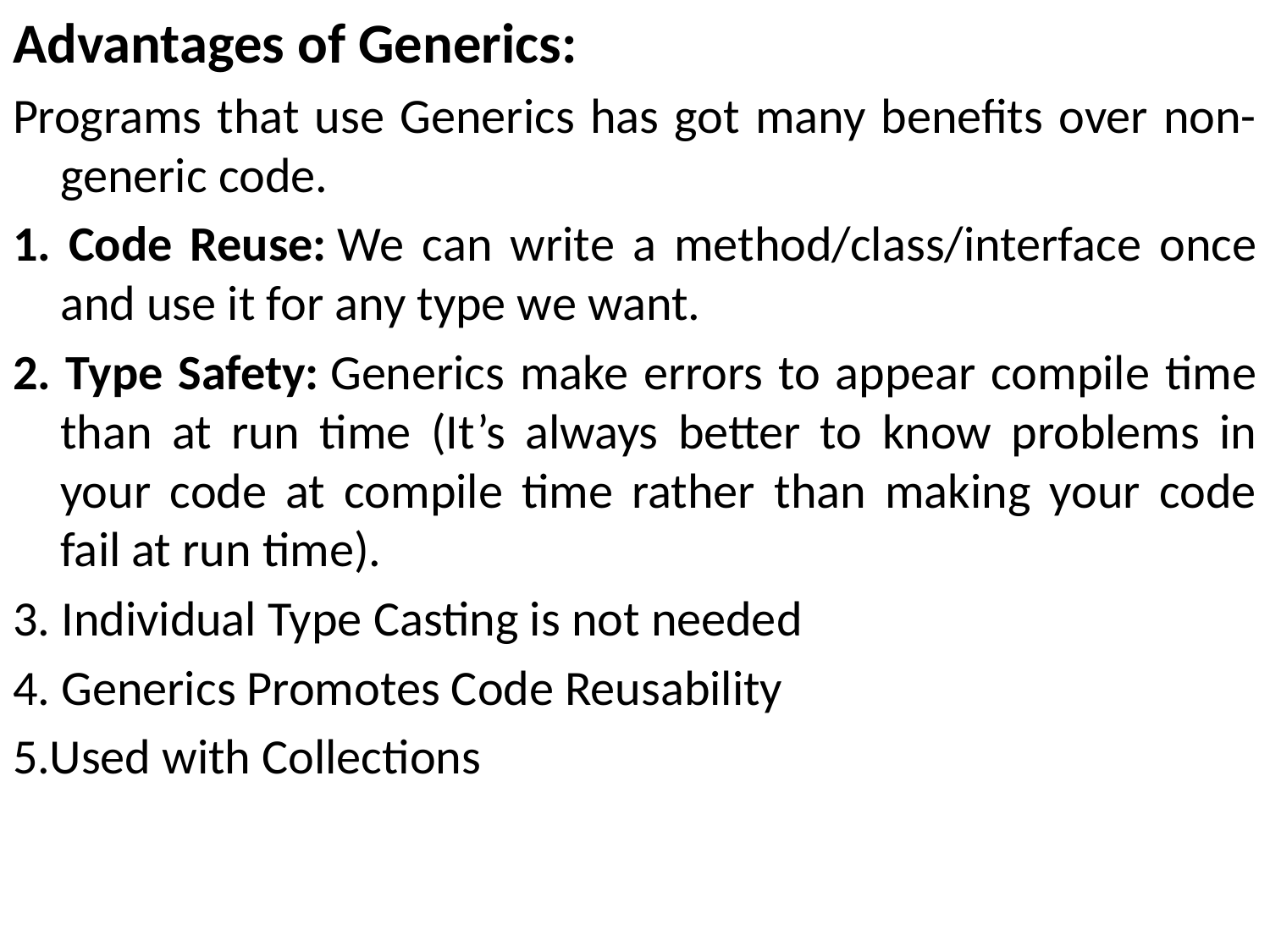

Advantages of Generics:
Programs that use Generics has got many benefits over non-generic code.
1. Code Reuse: We can write a method/class/interface once and use it for any type we want.
2. Type Safety: Generics make errors to appear compile time than at run time (It’s always better to know problems in your code at compile time rather than making your code fail at run time).
3. Individual Type Casting is not needed
4. Generics Promotes Code Reusability
5.Used with Collections